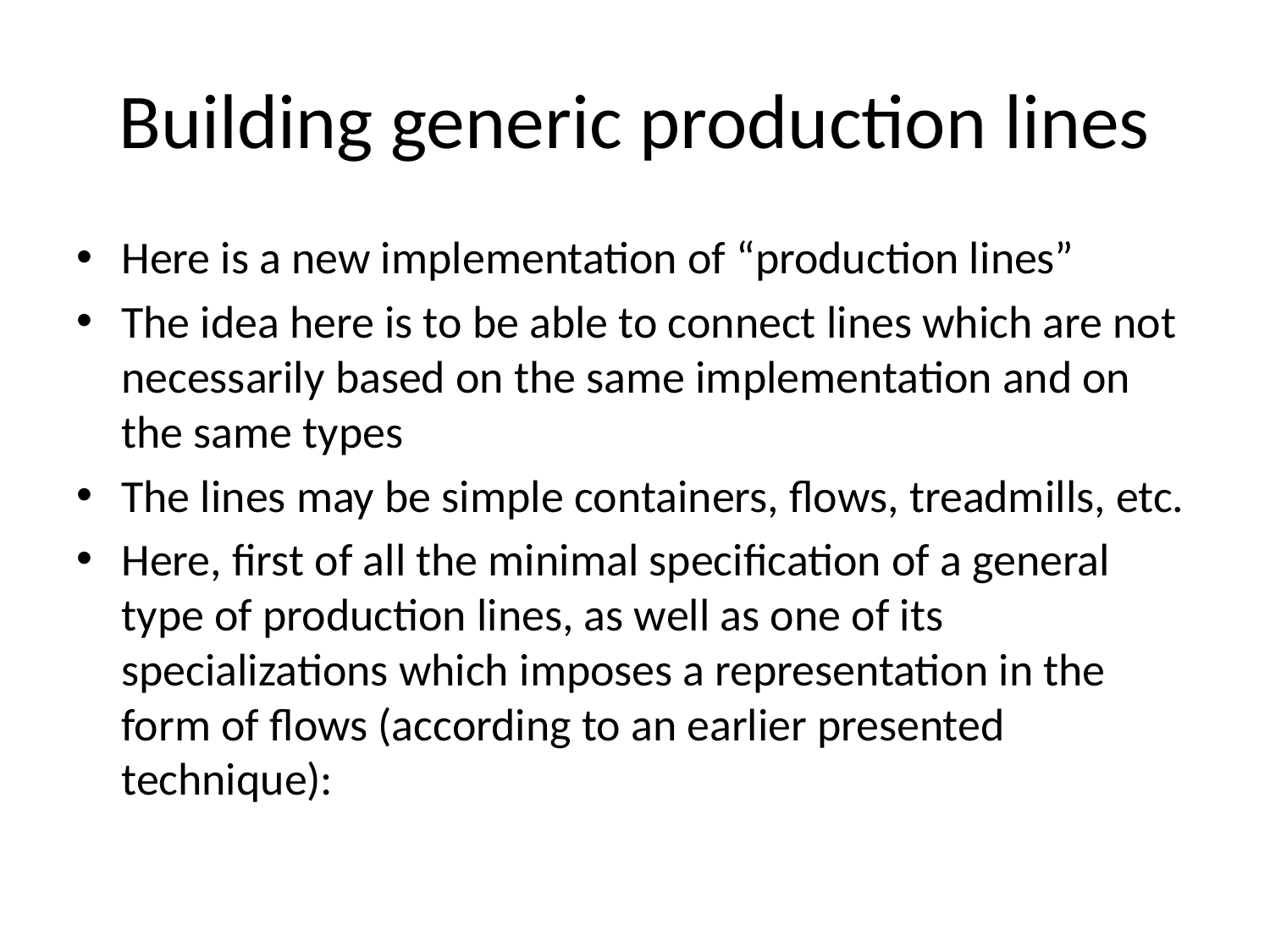

# Building generic production lines
Here is a new implementation of “production lines”
The idea here is to be able to connect lines which are not necessarily based on the same implementation and on the same types
The lines may be simple containers, flows, treadmills, etc.
Here, first of all the minimal specification of a general type of production lines, as well as one of its specializations which imposes a representation in the form of flows (according to an earlier presented technique):